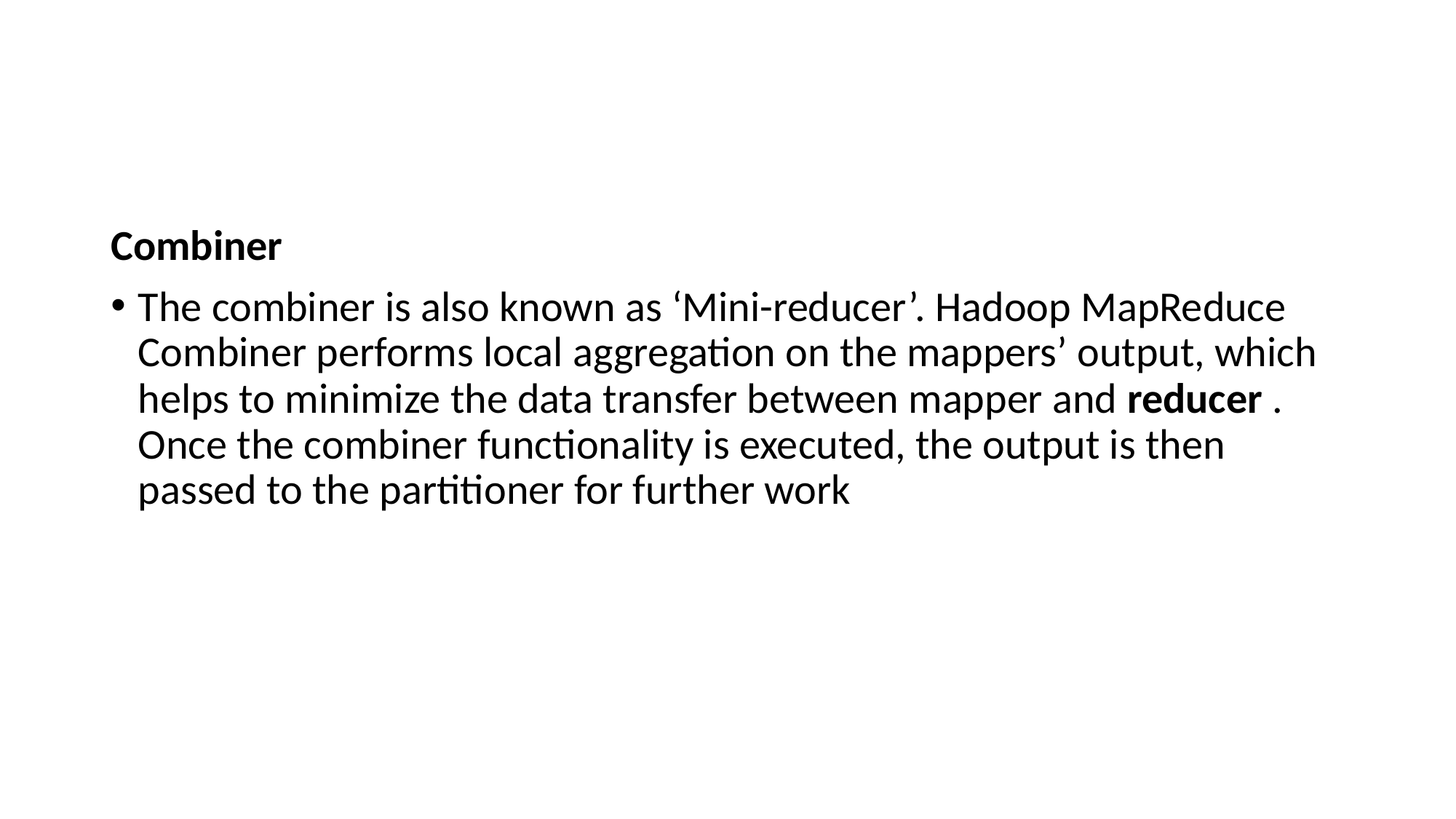

#
Combiner
The combiner is also known as ‘Mini-reducer’. Hadoop MapReduce Combiner performs local aggregation on the mappers’ output, which helps to minimize the data transfer between mapper and reducer . Once the combiner functionality is executed, the output is then passed to the partitioner for further work